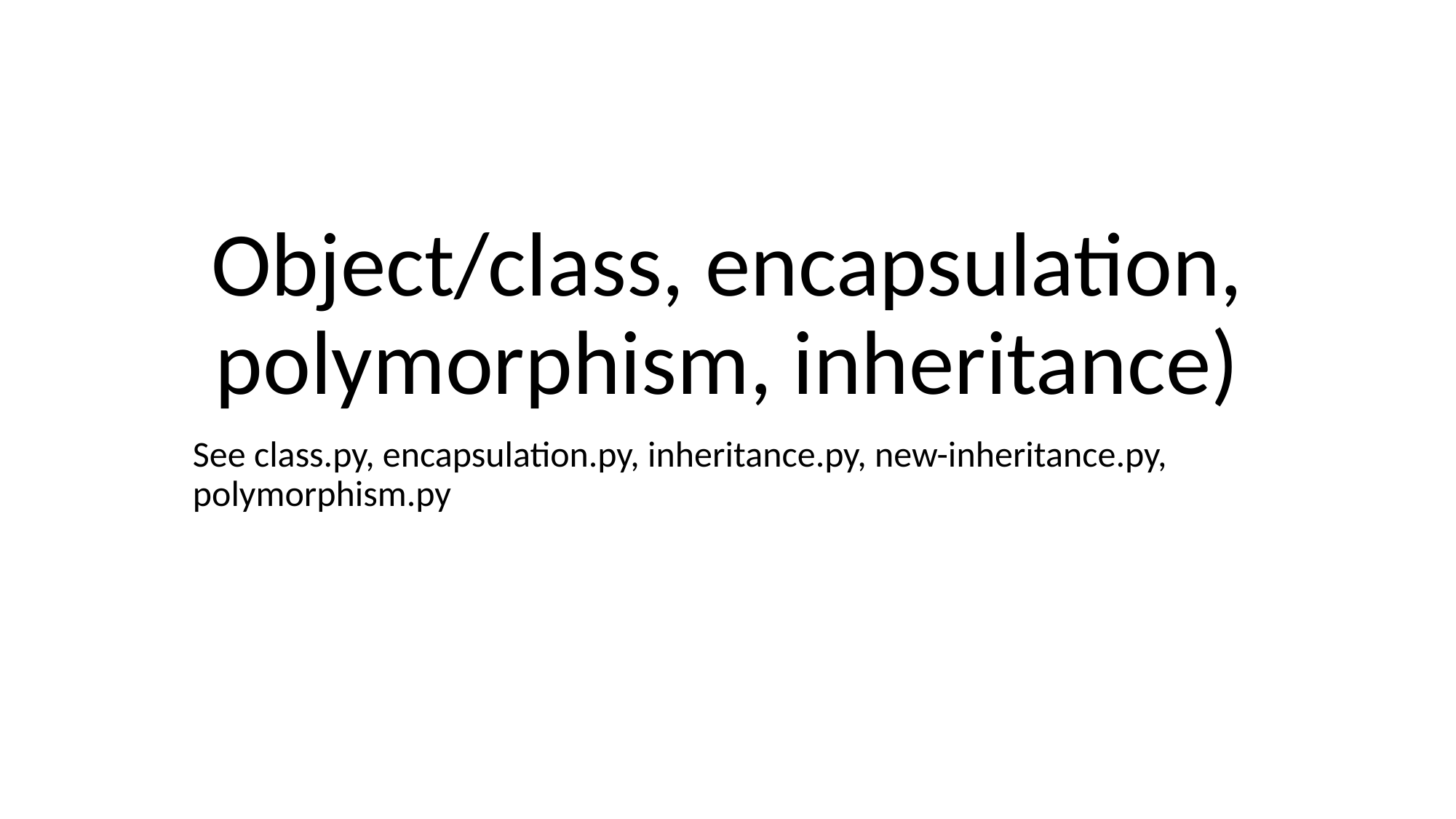

# Object/class, encapsulation, polymorphism, inheritance)
See class.py, encapsulation.py, inheritance.py, new-inheritance.py, polymorphism.py